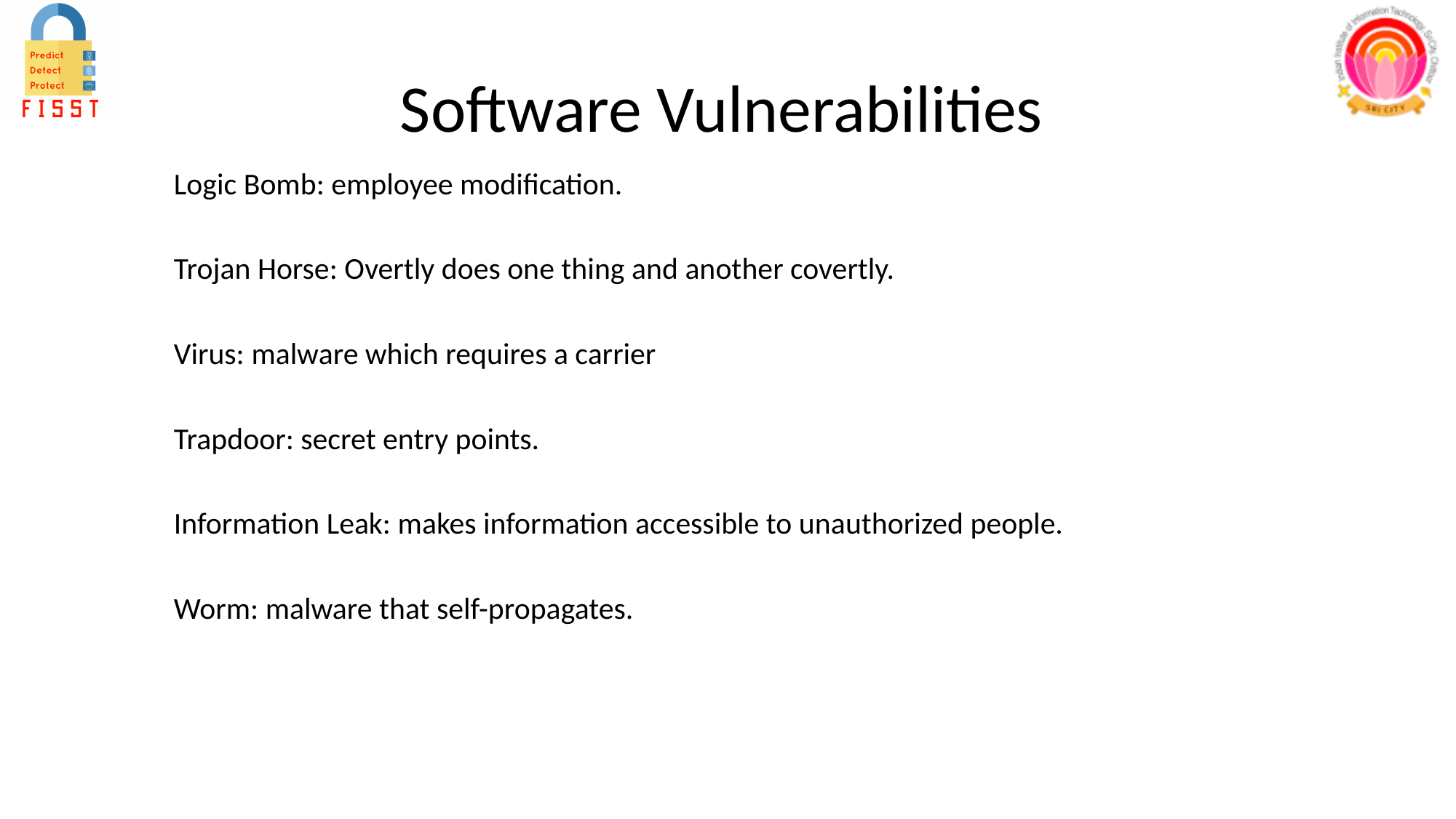

# Software Vulnerabilities
Logic Bomb: employee modification.

Trojan Horse: Overtly does one thing and another covertly.

Virus: malware which requires a carrier

Trapdoor: secret entry points.

Information Leak: makes information accessible to unauthorized people.

Worm: malware that self-propagates.